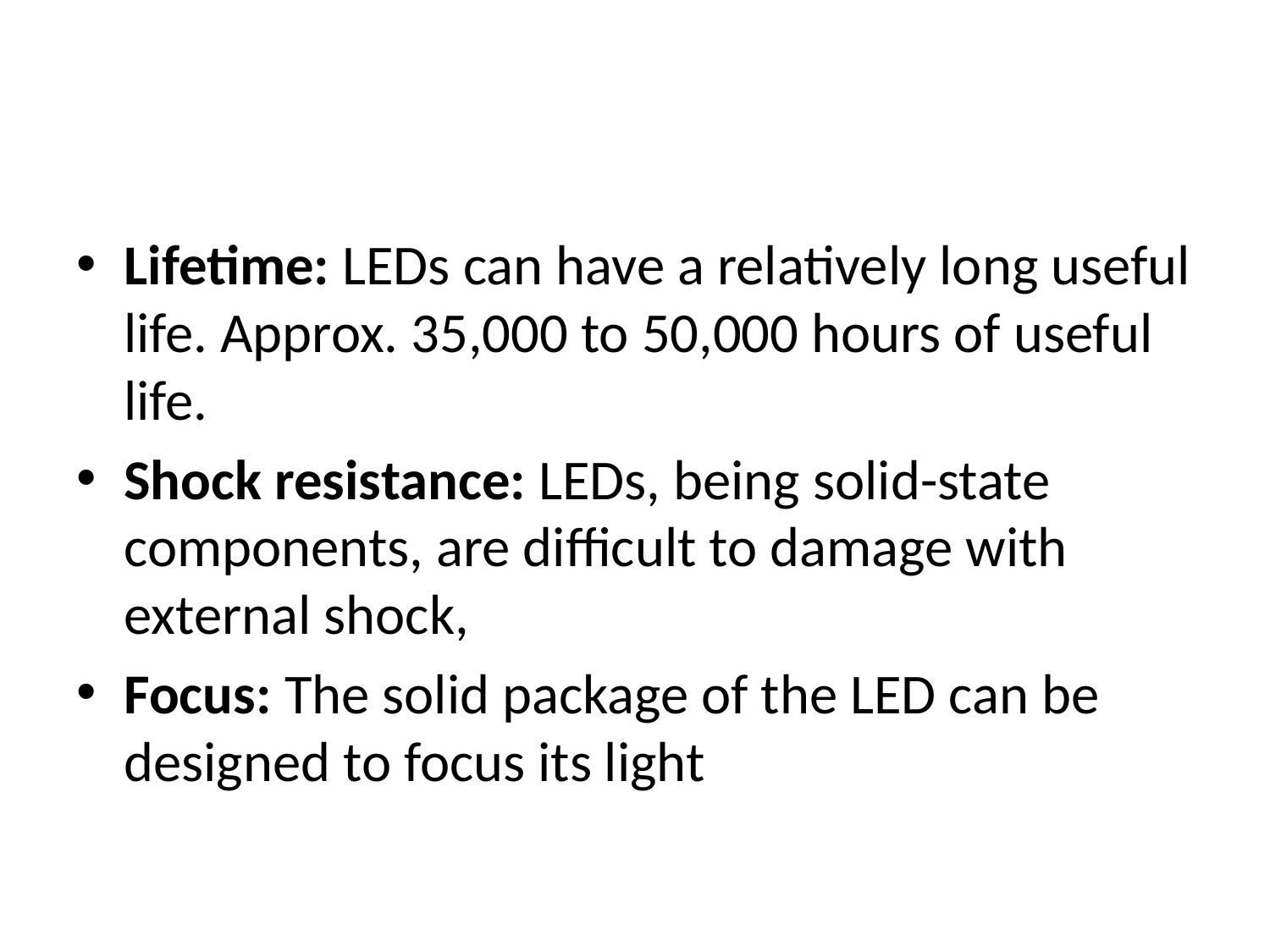

Lifetime: LEDs can have a relatively long useful life. Approx. 35,000 to 50,000 hours of useful life.
Shock resistance: LEDs, being solid-state components, are difficult to damage with external shock,
Focus: The solid package of the LED can be designed to focus its light